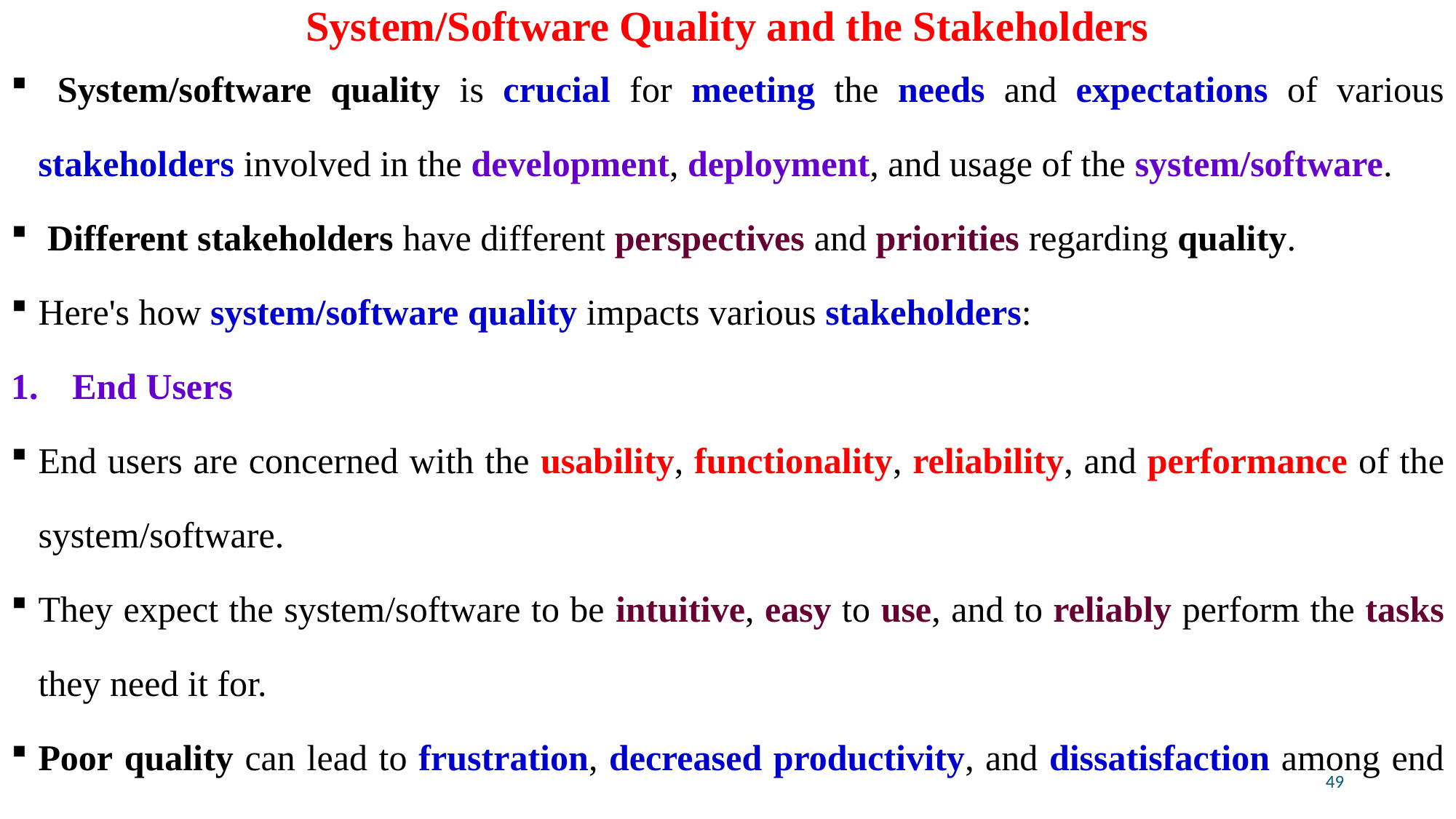

# System/Software Quality and the Stakeholders
 System/software quality is crucial for meeting the needs and expectations of various stakeholders involved in the development, deployment, and usage of the system/software.
 Different stakeholders have different perspectives and priorities regarding quality.
Here's how system/software quality impacts various stakeholders:
End Users
End users are concerned with the usability, functionality, reliability, and performance of the system/software.
They expect the system/software to be intuitive, easy to use, and to reliably perform the tasks they need it for.
Poor quality can lead to frustration, decreased productivity, and dissatisfaction among end users.

49